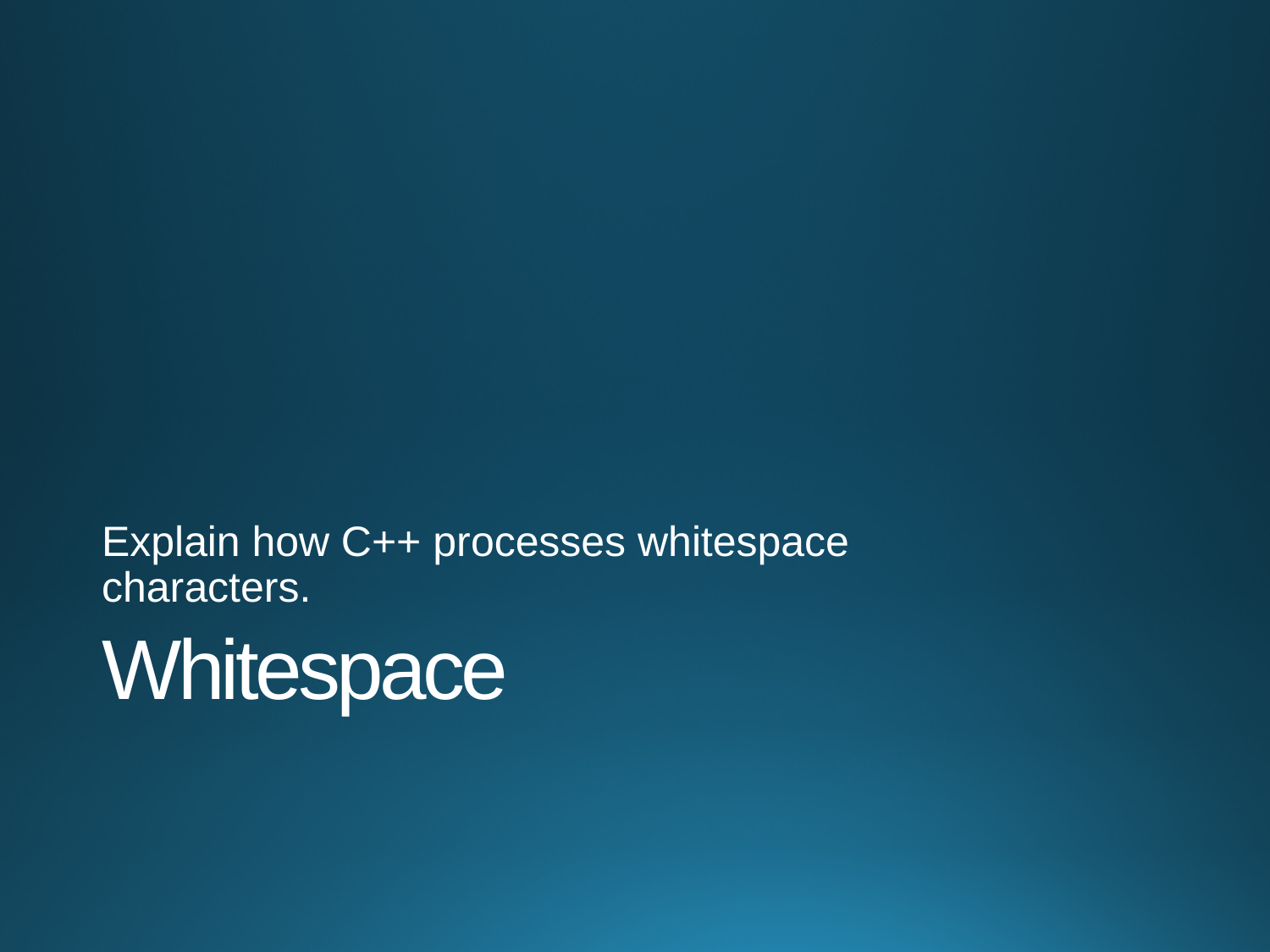

Explain how C++ processes whitespace characters.
# Whitespace